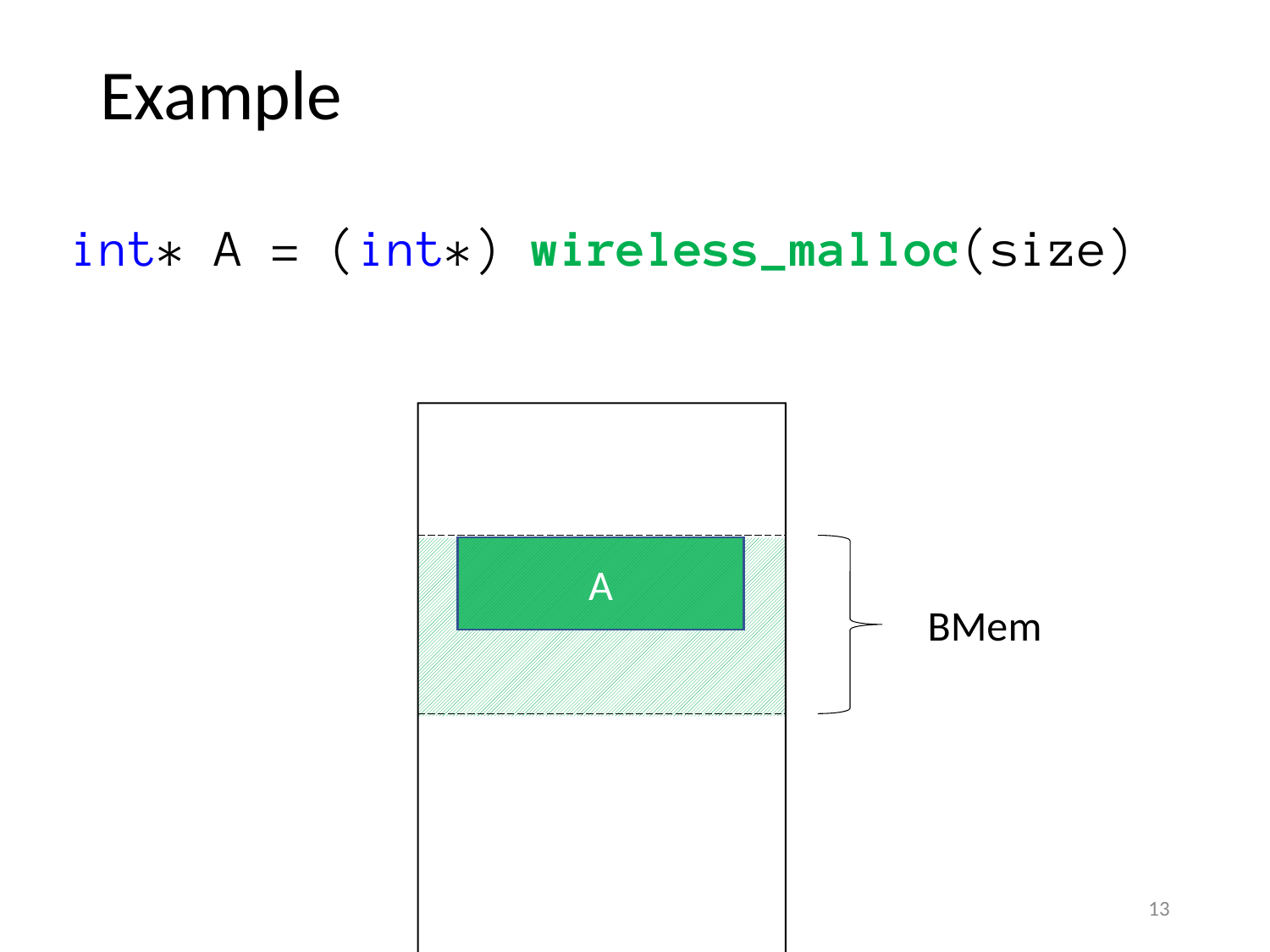

# Example
int* A = (int*) wireless_malloc(size)

A

BMem
13